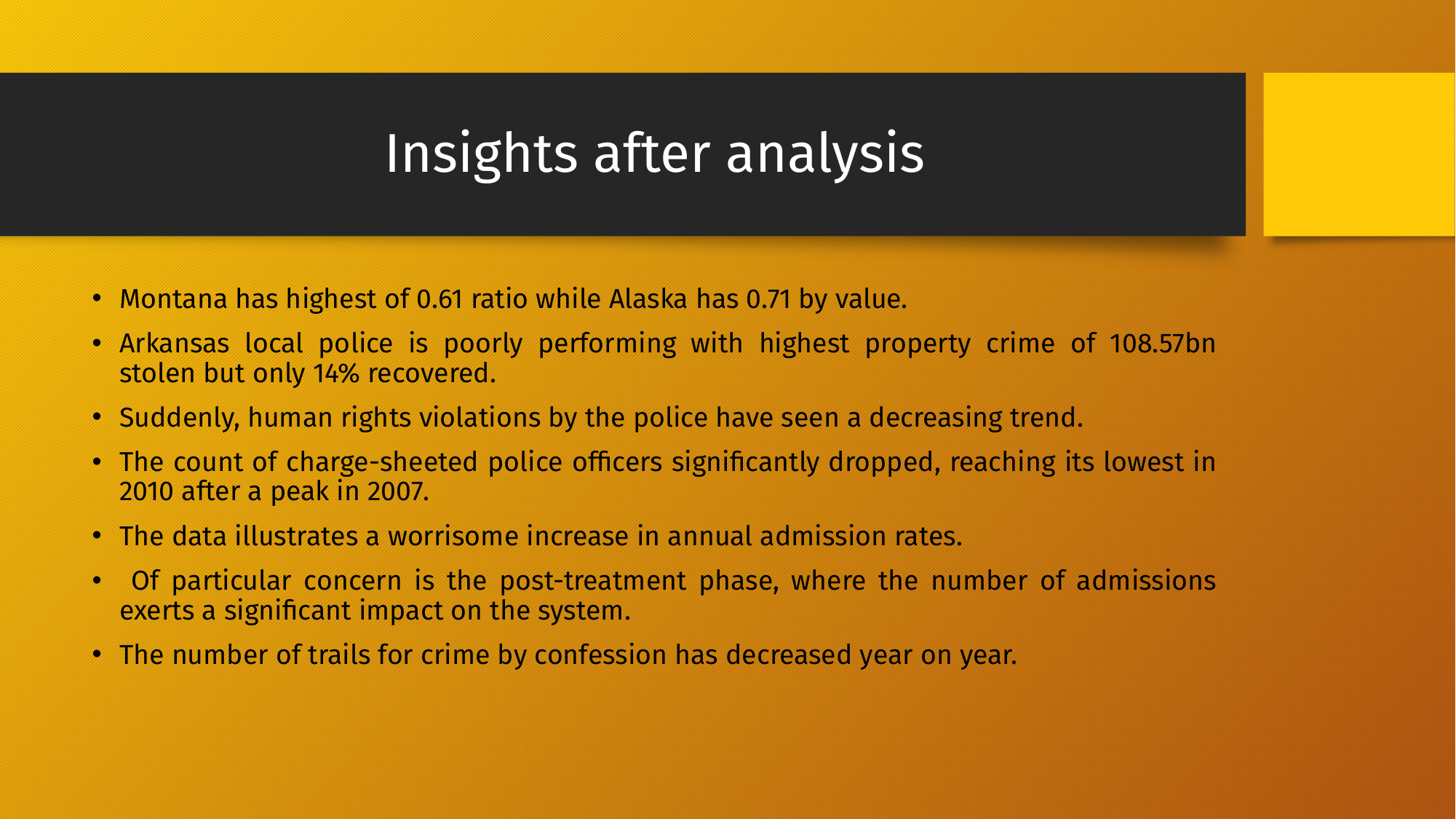

# Insights after analysis
Montana has highest of 0.61 ratio while Alaska has 0.71 by value.
Arkansas local police is poorly performing with highest property crime of 108.57bn stolen but only 14% recovered.
Suddenly, human rights violations by the police have seen a decreasing trend.
The count of charge-sheeted police officers significantly dropped, reaching its lowest in 2010 after a peak in 2007.
The data illustrates a worrisome increase in annual admission rates.
 Of particular concern is the post-treatment phase, where the number of admissions exerts a significant impact on the system.
The number of trails for crime by confession has decreased year on year.